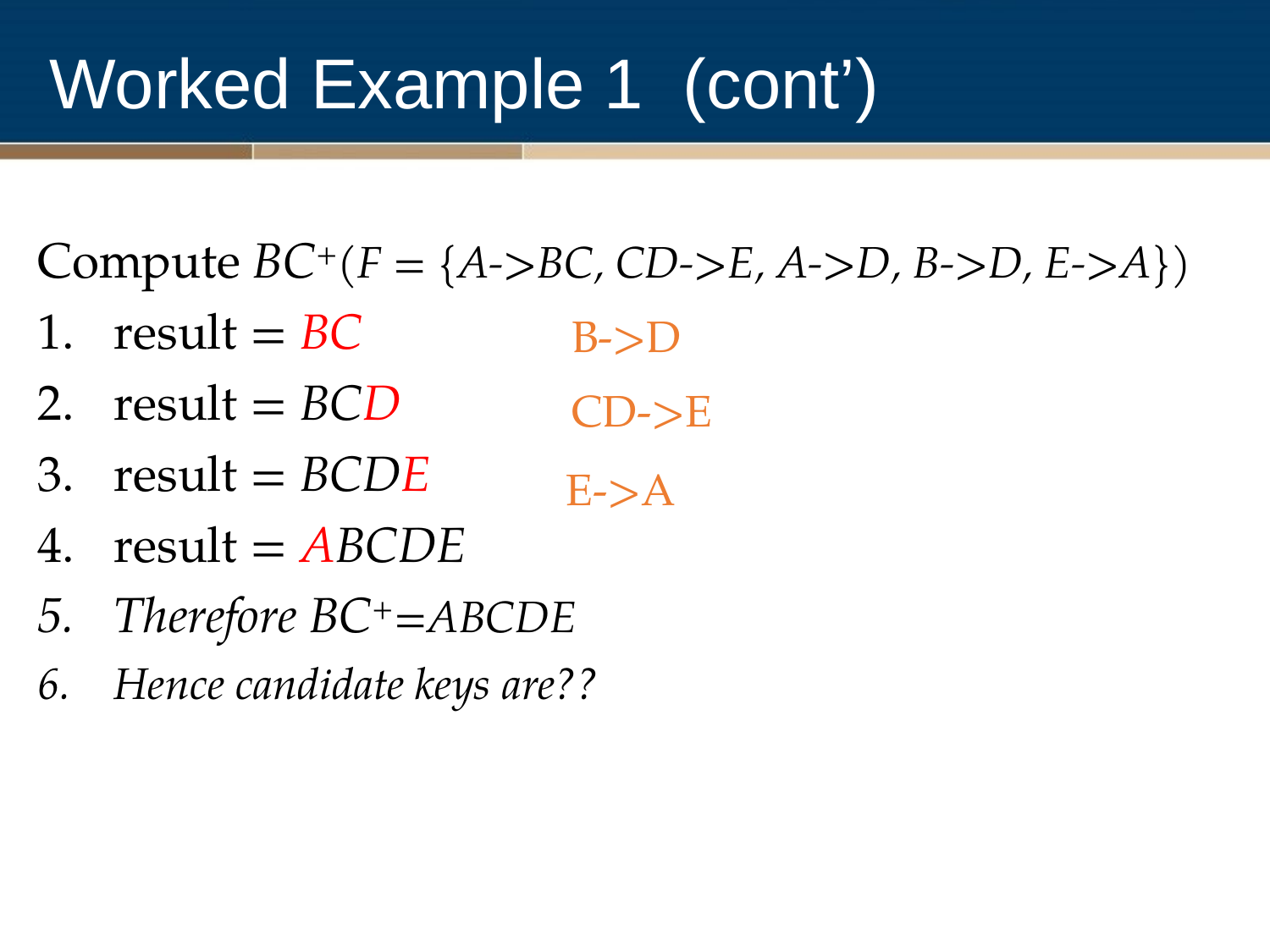

# Worked Example 1  (cont’)
Compute BC+(F = {A->BC, CD->E, A->D, B->D, E->A})
result = BC
result = BCD
result = BCDE
result = ABCDE
Therefore BC+=ABCDE
Hence candidate keys are??
B->D
CD->E
E->A